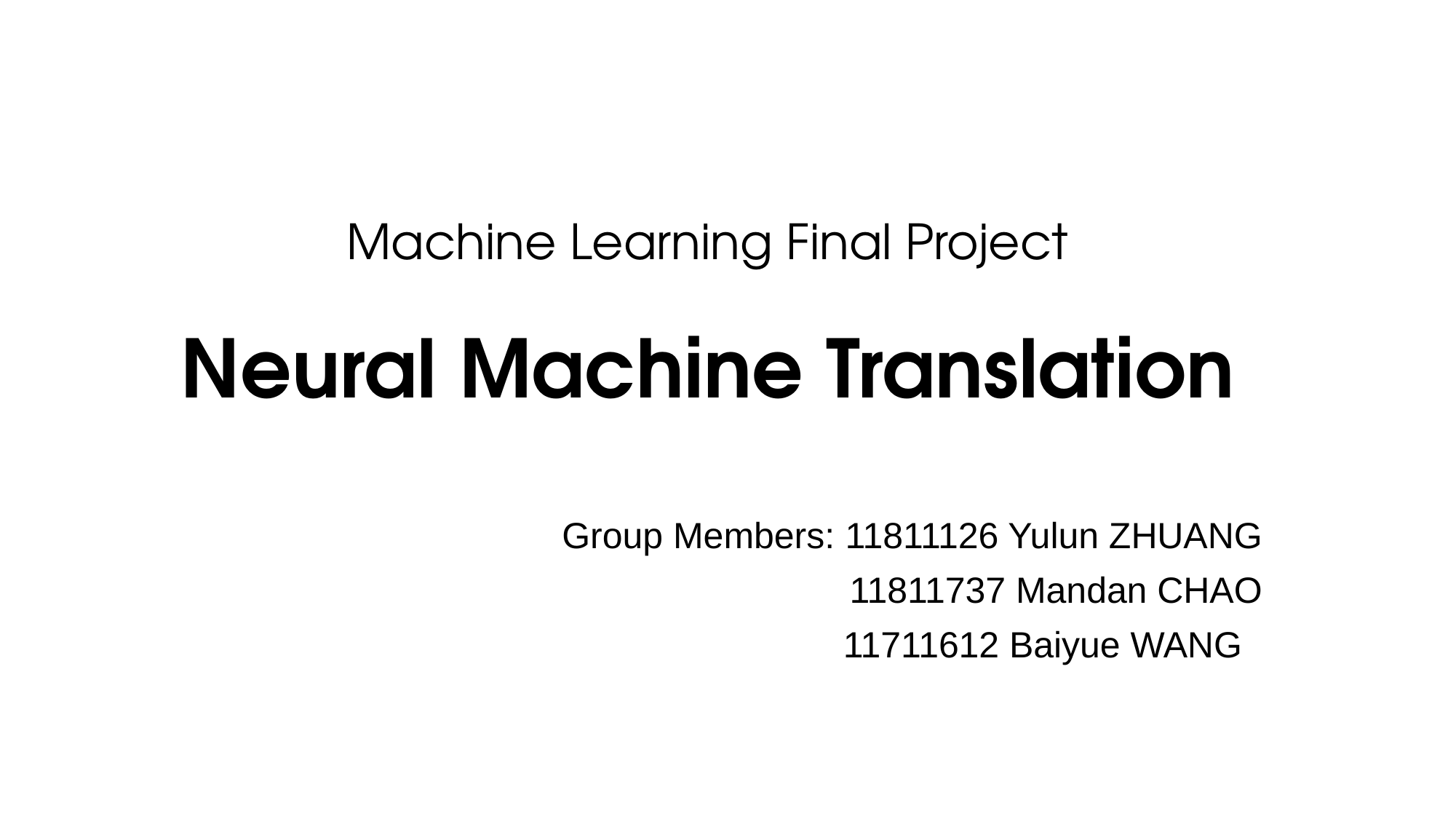

# Machine Learning Final Project Neural Machine Translation
Group Members: 11811126 Yulun ZHUANG
11811737 Mandan CHAO
11711612 Baiyue WANGa